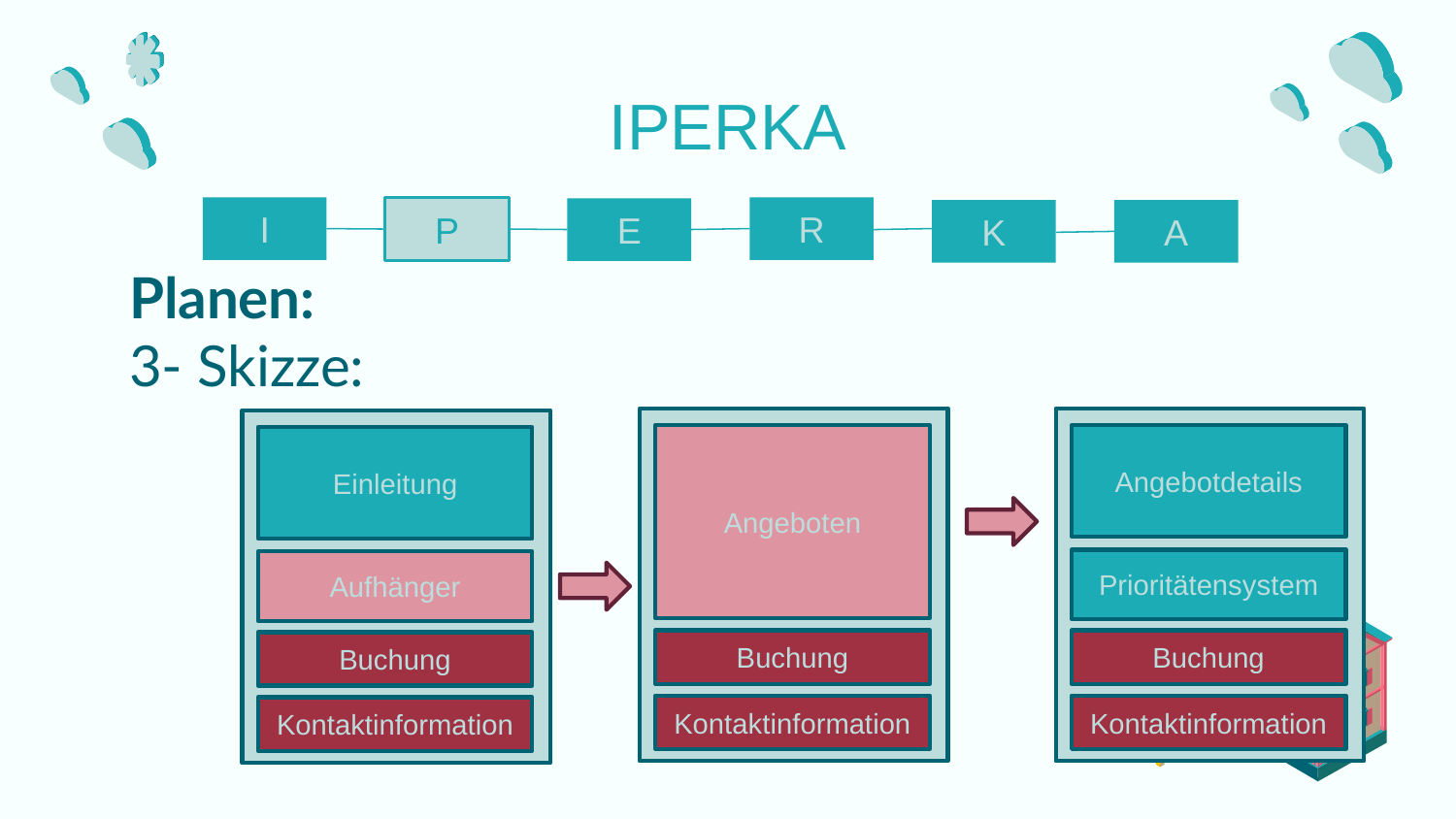

# IPERKA

I
R
P
E
K
A
Planen:
3- Skizze:

Angeboten
Angebotdetails
Einleitung

Prioritätensystem
Aufhänger

Buchung
Buchung
Buchung

Kontaktinformation
Kontaktinformation
Kontaktinformation